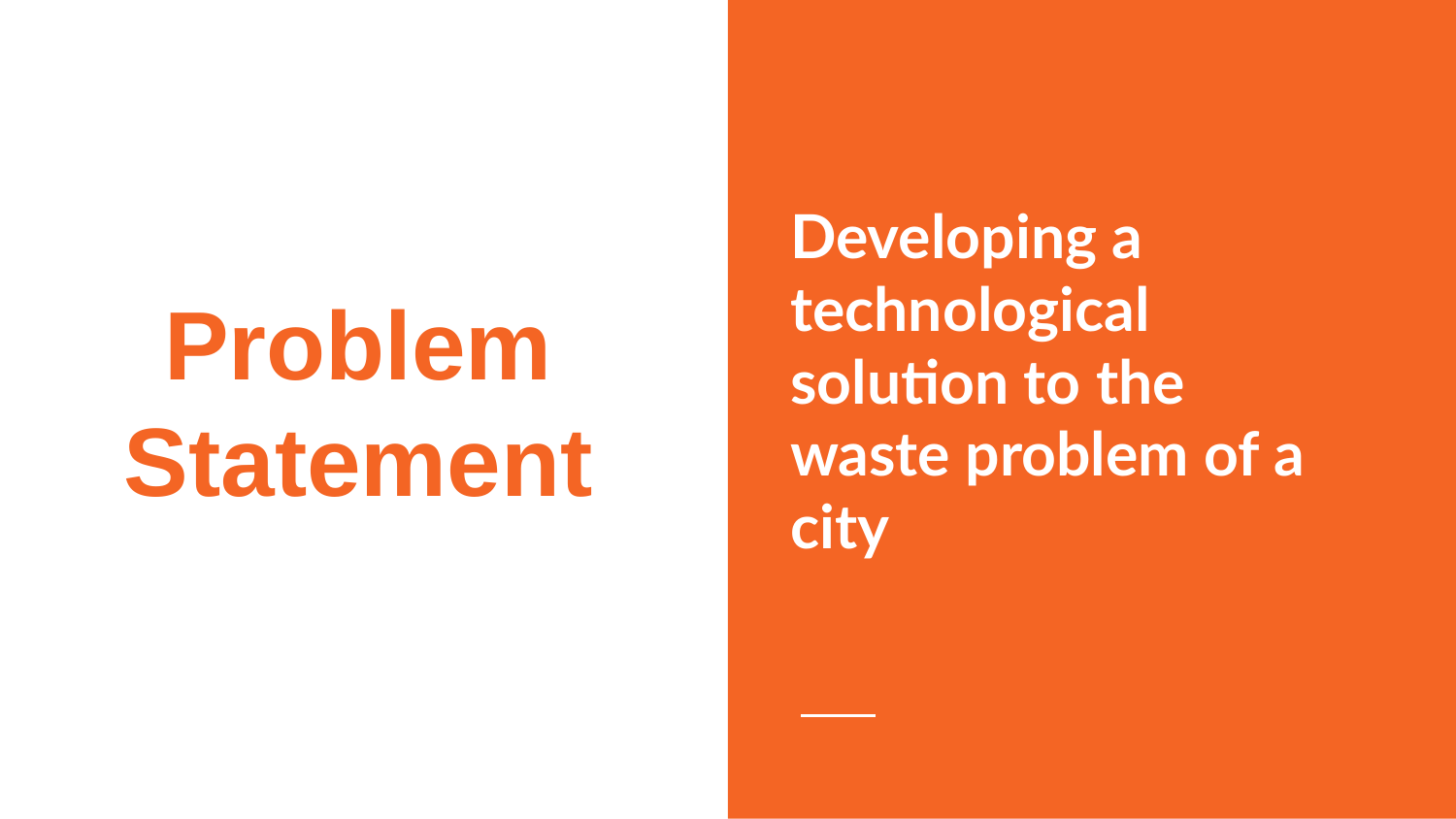

Developing a technological solution to the waste problem of a city
# Problem Statement